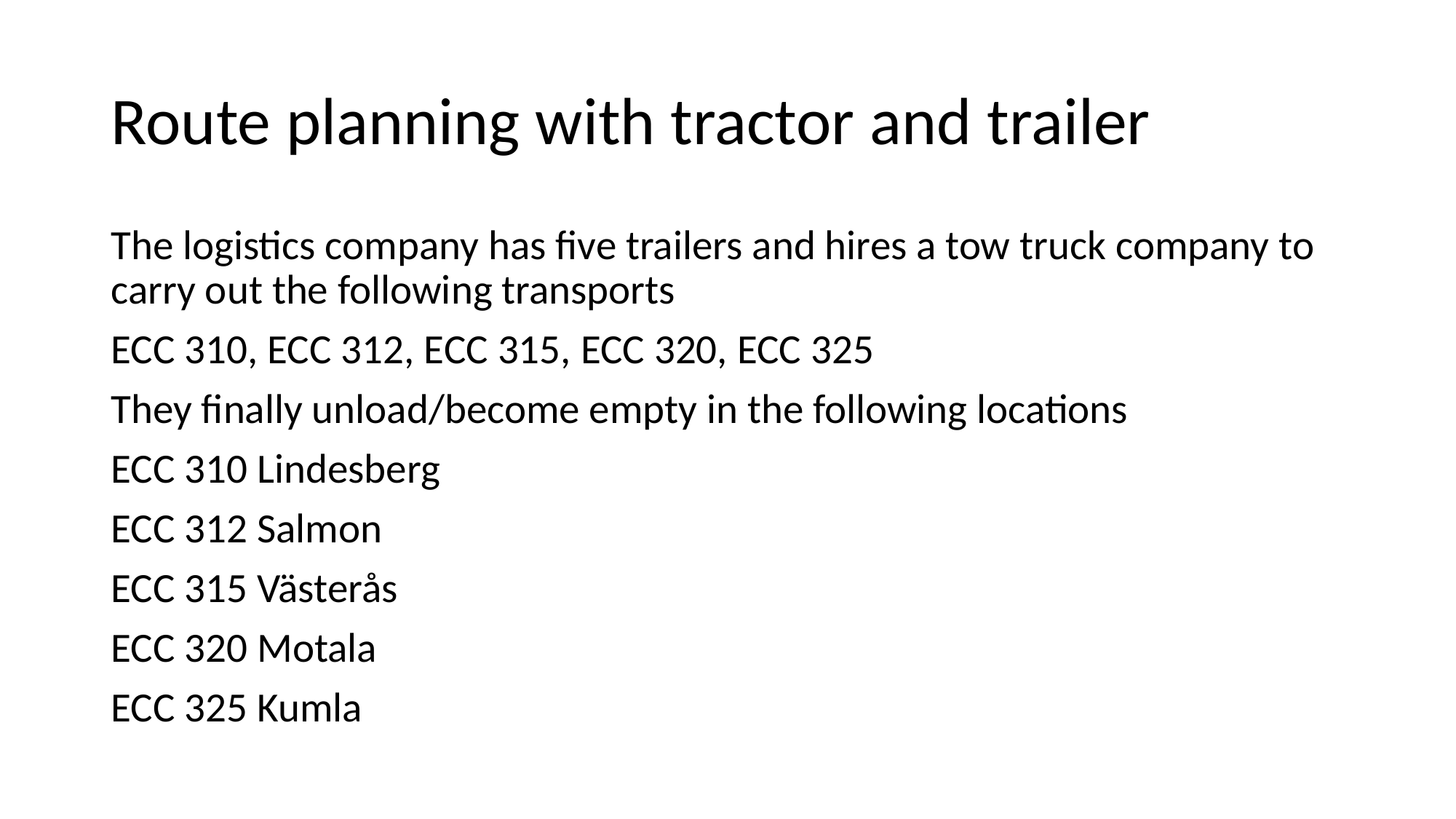

# Route planning with tractor and trailer
The logistics company has five trailers and hires a tow truck company to carry out the following transports
ECC 310, ECC 312, ECC 315, ECC 320, ECC 325
They finally unload/become empty in the following locations
ECC 310 Lindesberg
ECC 312 Salmon
ECC 315 Västerås
ECC 320 Motala
ECC 325 Kumla